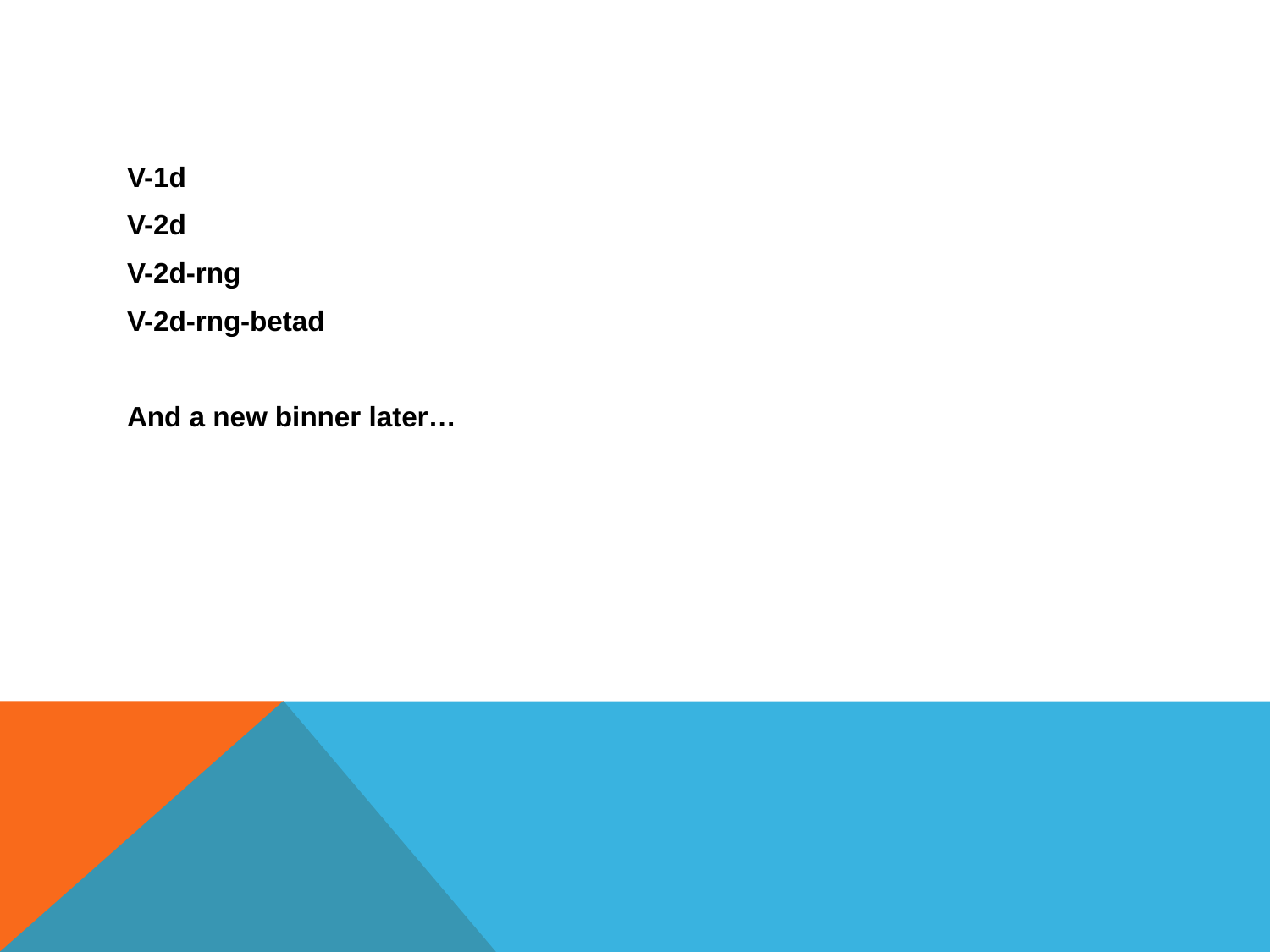

#
V-1d
V-2d
V-2d-rng
V-2d-rng-betad

And a new binner later…